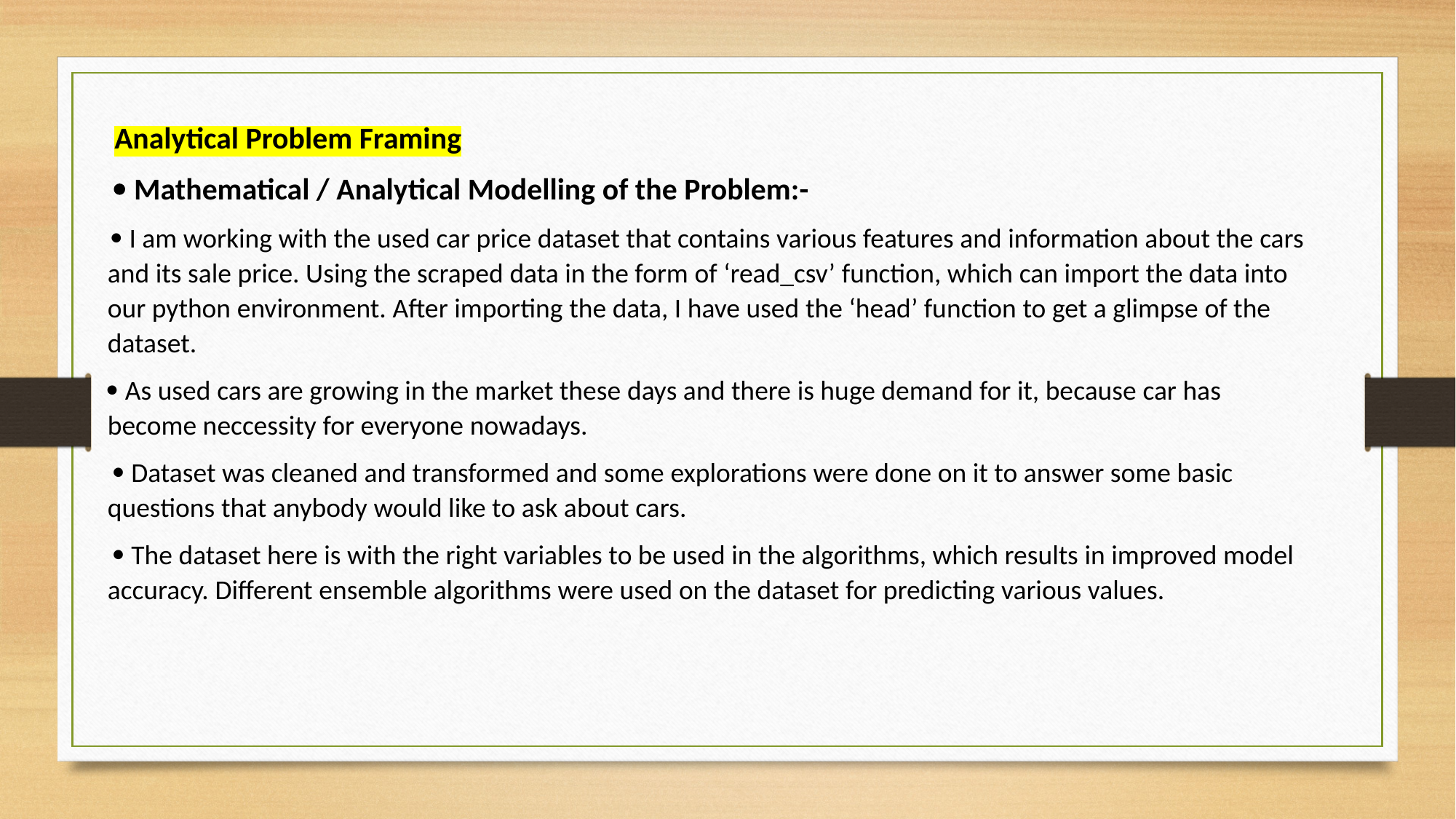

Analytical Problem Framing
 • Mathematical / Analytical Modelling of the Problem:-
 • I am working with the used car price dataset that contains various features and information about the cars and its sale price. Using the scraped data in the form of ‘read_csv’ function, which can import the data into our python environment. After importing the data, I have used the ‘head’ function to get a glimpse of the dataset.
• As used cars are growing in the market these days and there is huge demand for it, because car has become neccessity for everyone nowadays.
 • Dataset was cleaned and transformed and some explorations were done on it to answer some basic questions that anybody would like to ask about cars.
 • The dataset here is with the right variables to be used in the algorithms, which results in improved model accuracy. Different ensemble algorithms were used on the dataset for predicting various values.